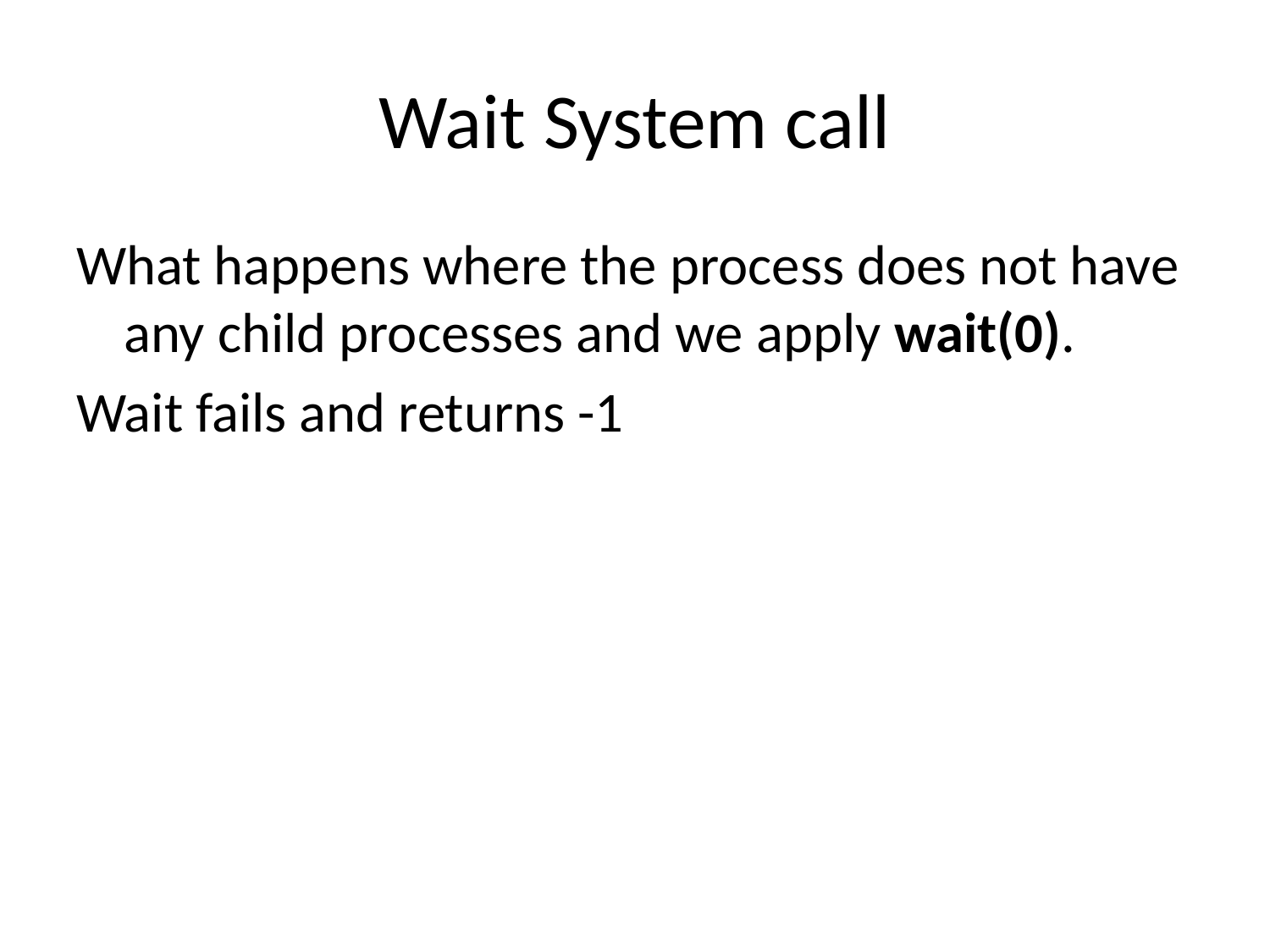

# Wait System call
What happens where the process does not have any child processes and we apply wait(0).
Wait fails and returns -1